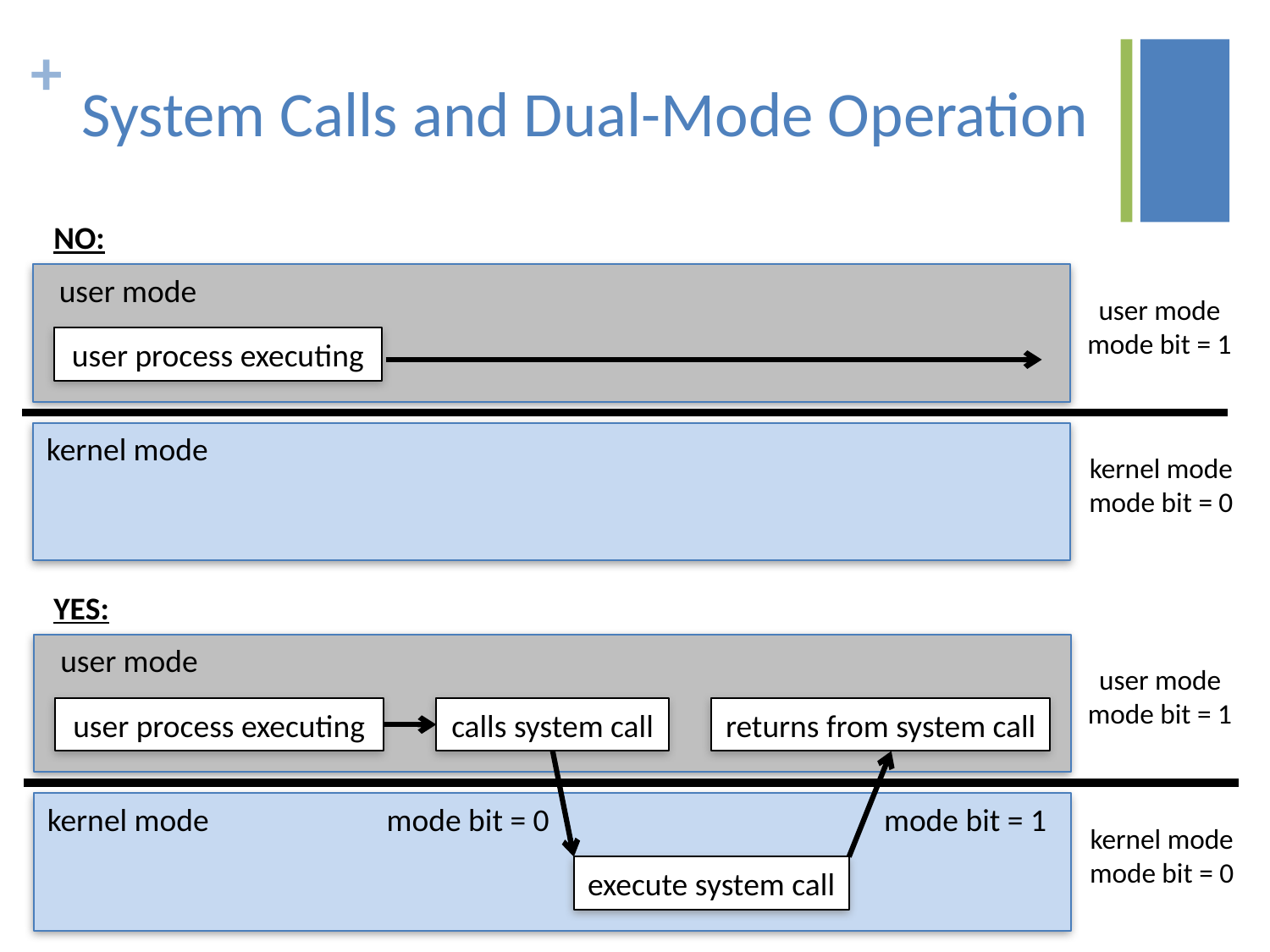

# System Calls and Dual-Mode Operation
NO:

user mode
user mode
mode bit = 1
user process executing

kernel mode
kernel mode
mode bit = 0
YES:

user mode
user mode
mode bit = 1
user process executing
calls system call
returns from system call
kernel mode

mode bit = 0
mode bit = 1
kernel mode
mode bit = 0
execute system call